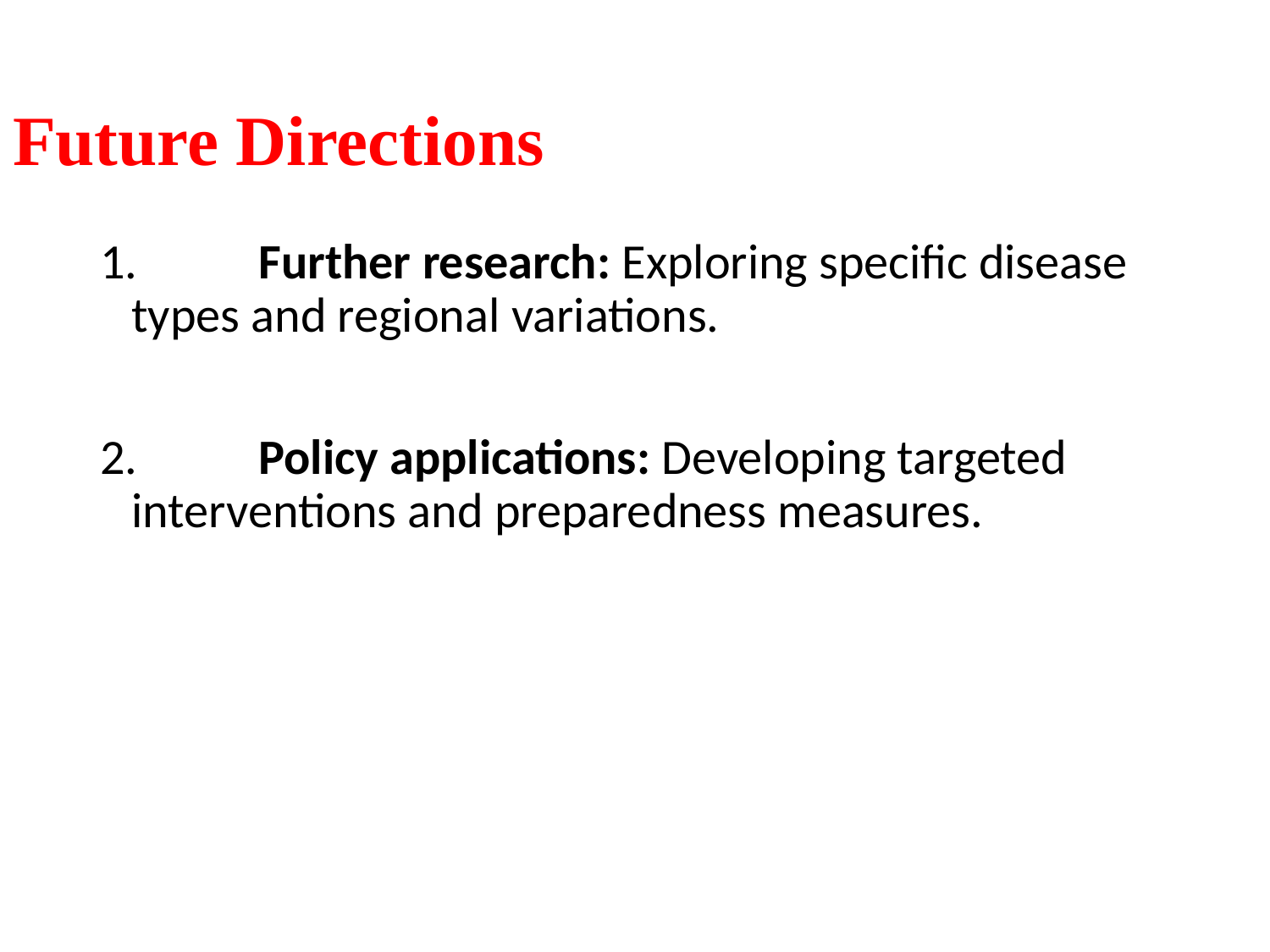

# Future Directions
1. 	Further research: Exploring specific disease types and regional variations.

2. 	Policy applications: Developing targeted interventions and preparedness measures.